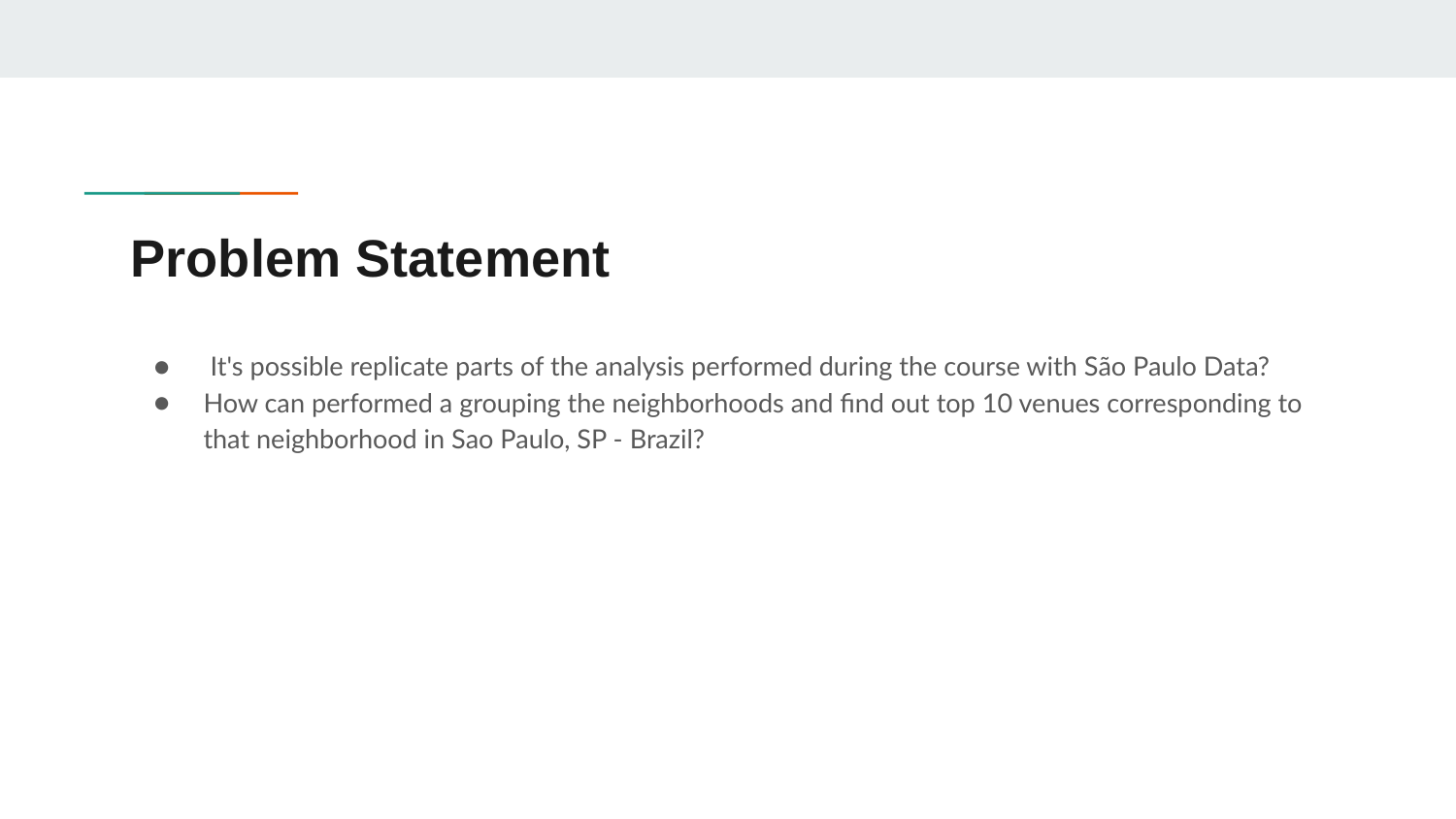

# Problem Statement
 It's possible replicate parts of the analysis performed during the course with São Paulo Data?
How can performed a grouping the neighborhoods and find out top 10 venues corresponding to that neighborhood in Sao Paulo, SP - Brazil?